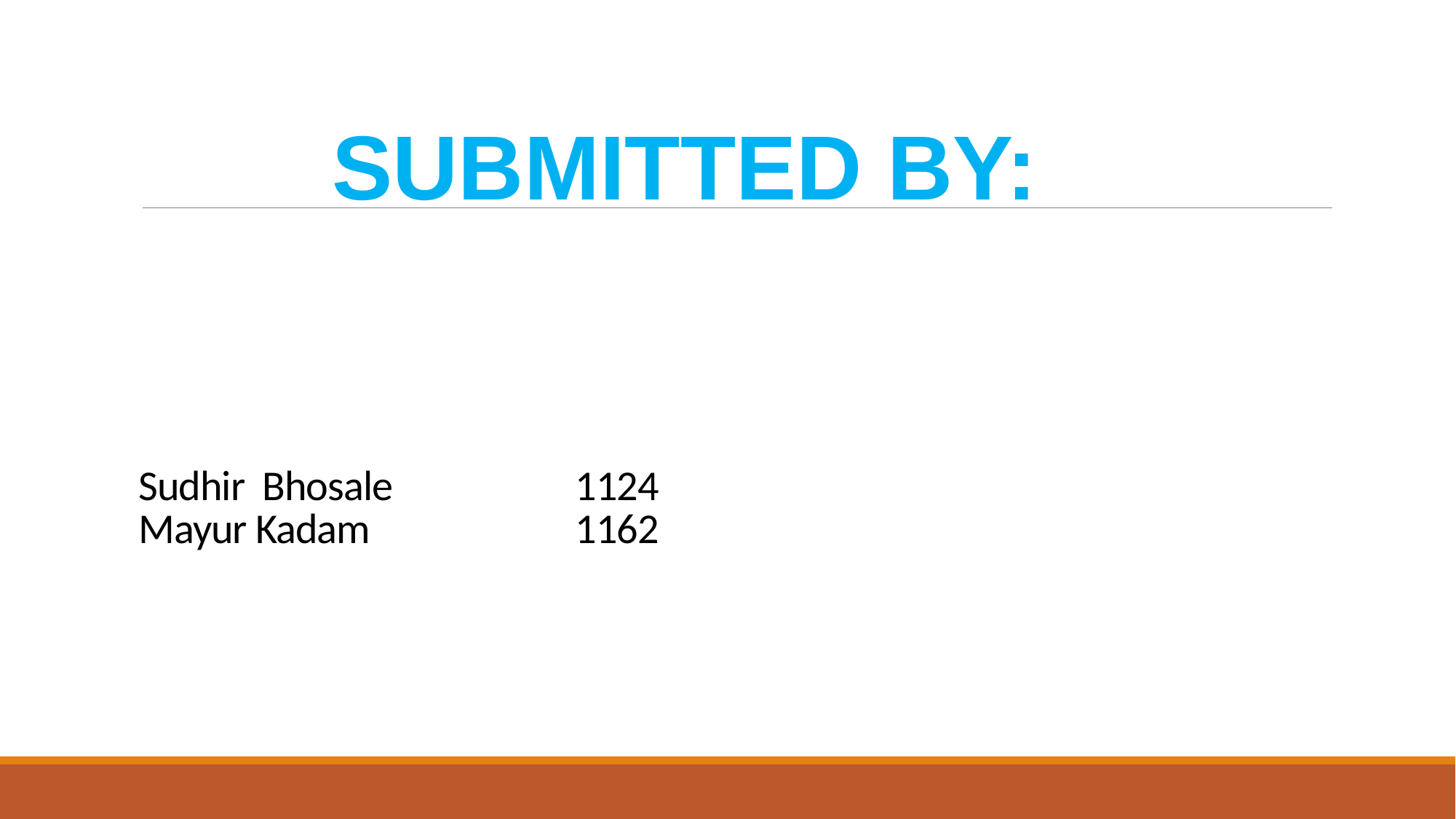

SUBMITTED BY:

# Sudhir  Bhosale 		1124 Mayur Kadam		1162